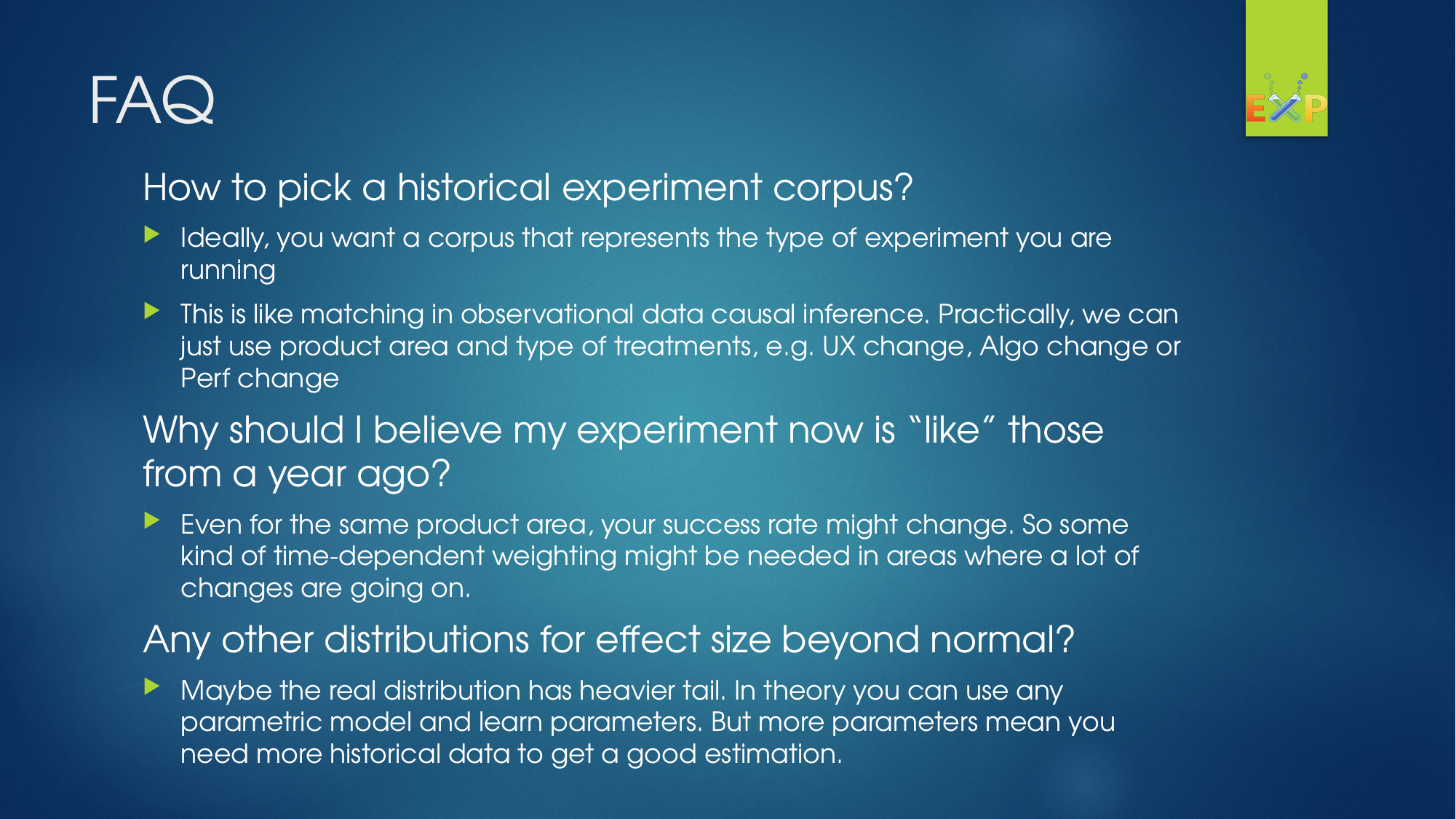

# FAQ
How to pick a historical experiment corpus?
Ideally, you want a corpus that represents the type of experiment you are running
This is like matching in observational data causal inference. Practically, we can just use product area and type of treatments, e.g. UX change, Algo change or Perf change
Why should I believe my experiment now is “like” those from a year ago?
Even for the same product area, your success rate might change. So some kind of time-dependent weighting might be needed in areas where a lot of changes are going on.
Any other distributions for effect size beyond normal?
Maybe the real distribution has heavier tail. In theory you can use any parametric model and learn parameters. But more parameters mean you need more historical data to get a good estimation.